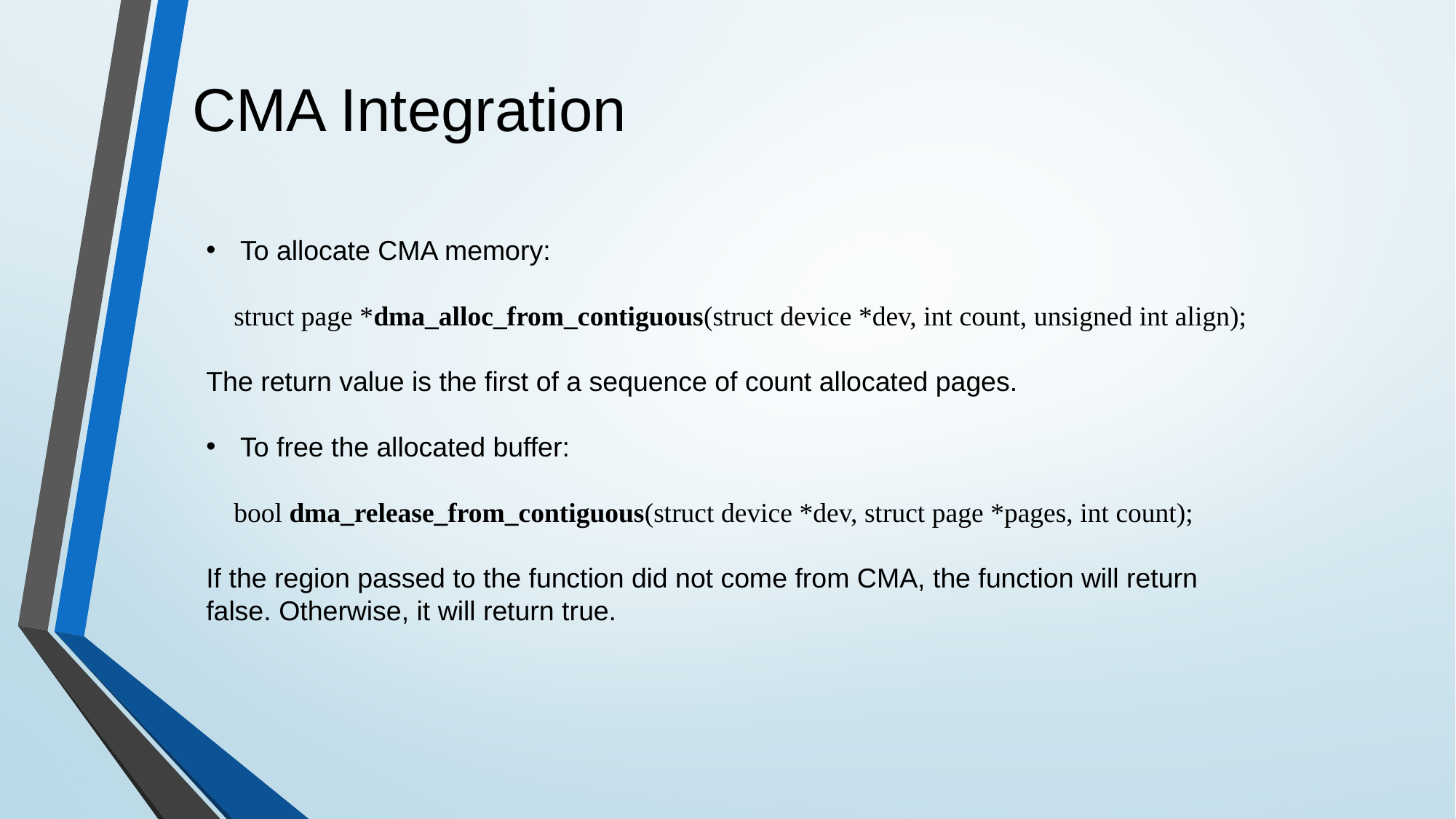

CMA Integration
To allocate CMA memory:

    struct page *dma_alloc_from_contiguous(struct device *dev, int count, unsigned int align);

The return value is the first of a sequence of count allocated pages.

To free the allocated buffer:

    bool dma_release_from_contiguous(struct device *dev, struct page *pages, int count);

If the region passed to the function did not come from CMA, the function will return false. Otherwise, it will return true.